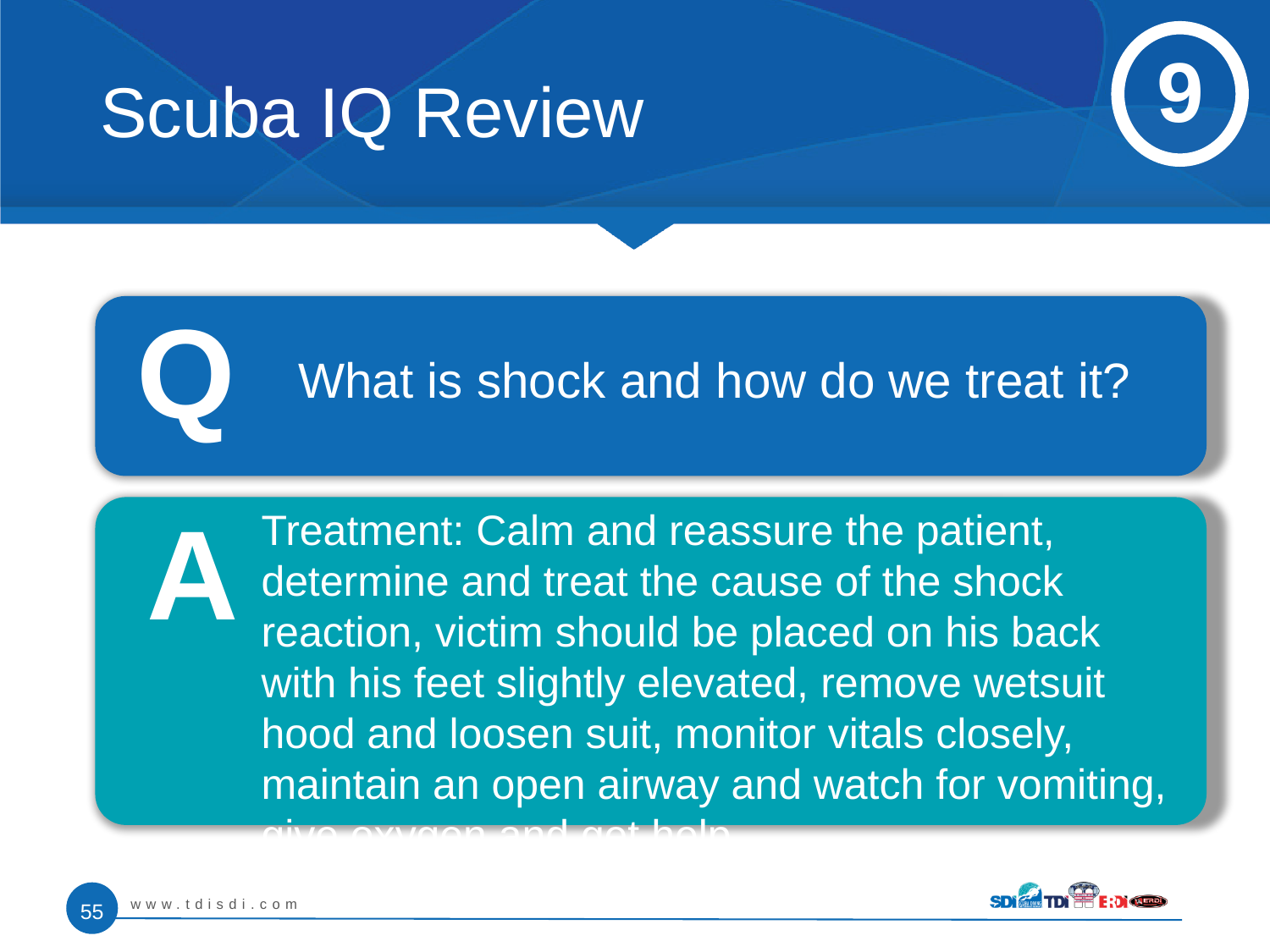

# Scuba IQ Review
9
Q

  	What is shock and how do we treat it?
A

	Treatment: Calm and reassure the patient, determine and treat the cause of the shock reaction, victim should be placed on his back with his feet slightly elevated, remove wetsuit hood and loosen suit, monitor vitals closely, maintain an open airway and watch for vomiting, give oxygen and get help

www.tdisdi.com
55